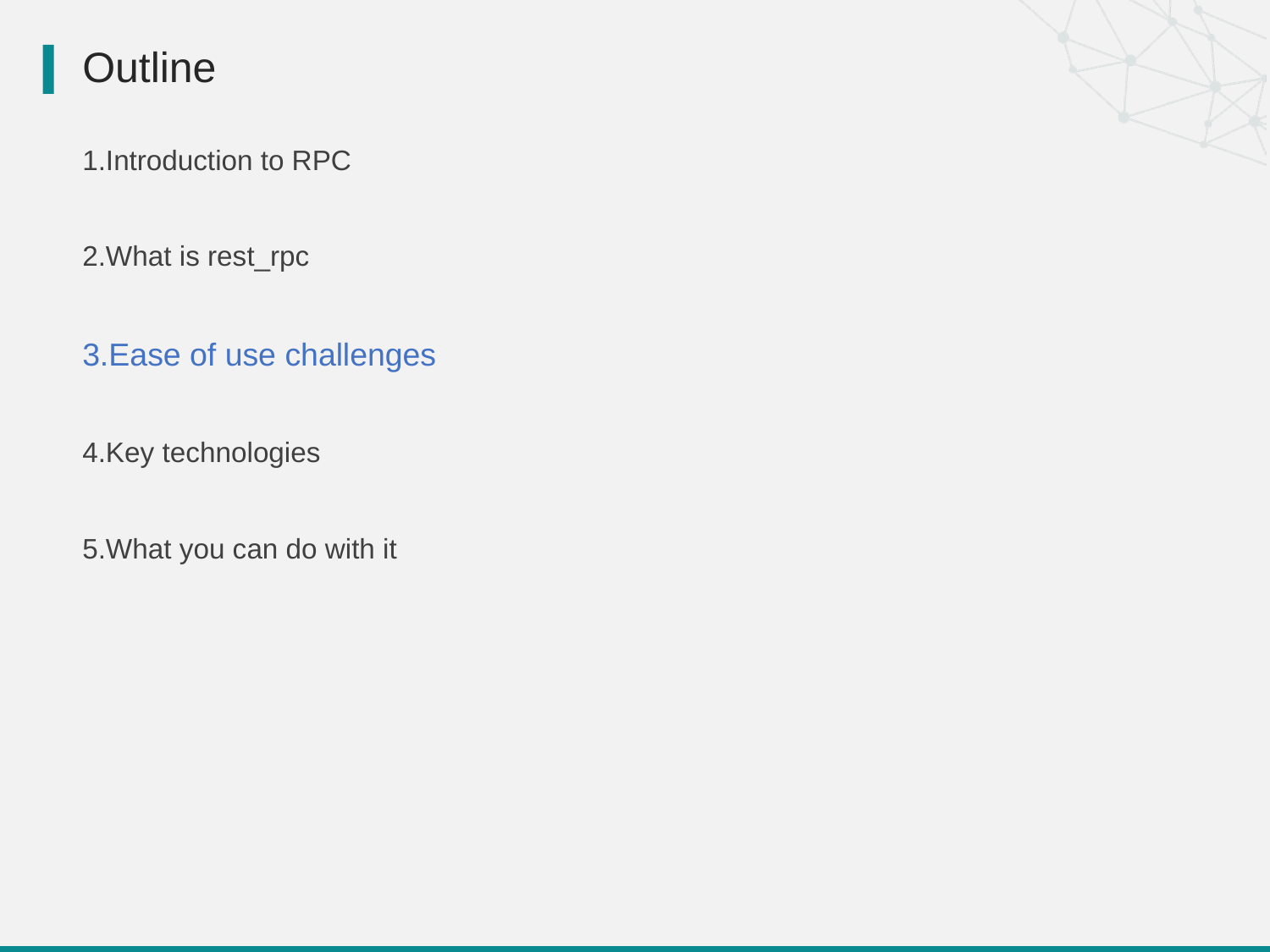

# Outline
1.Introduction to RPC

2.What is rest_rpc

3.Ease of use challenges

4.Key technologies

5.What you can do with it